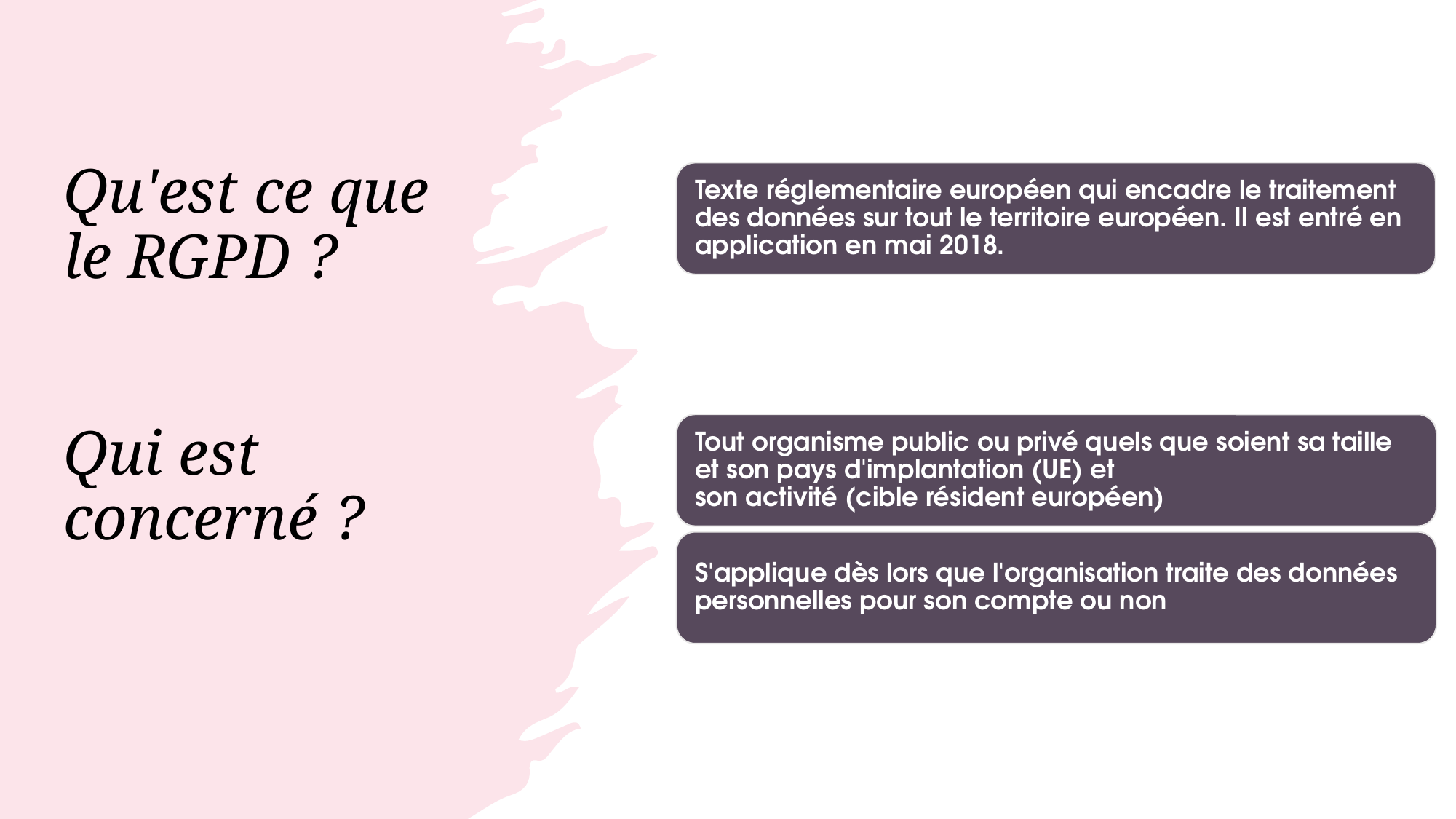

# Qu'est ce que le RGPD ? Qui est concerné ?

Texte réglementaire européen qui encadre le traitement des données sur tout le territoire européen. Il est entré en application en mai 2018.
Tout organisme public ou privé quels que soient sa taille et son pays d'implantation (UE) et son activité (cible résident européen)
S'applique dès lors que l'organisation traite des données personnelles pour son compte ou non
5